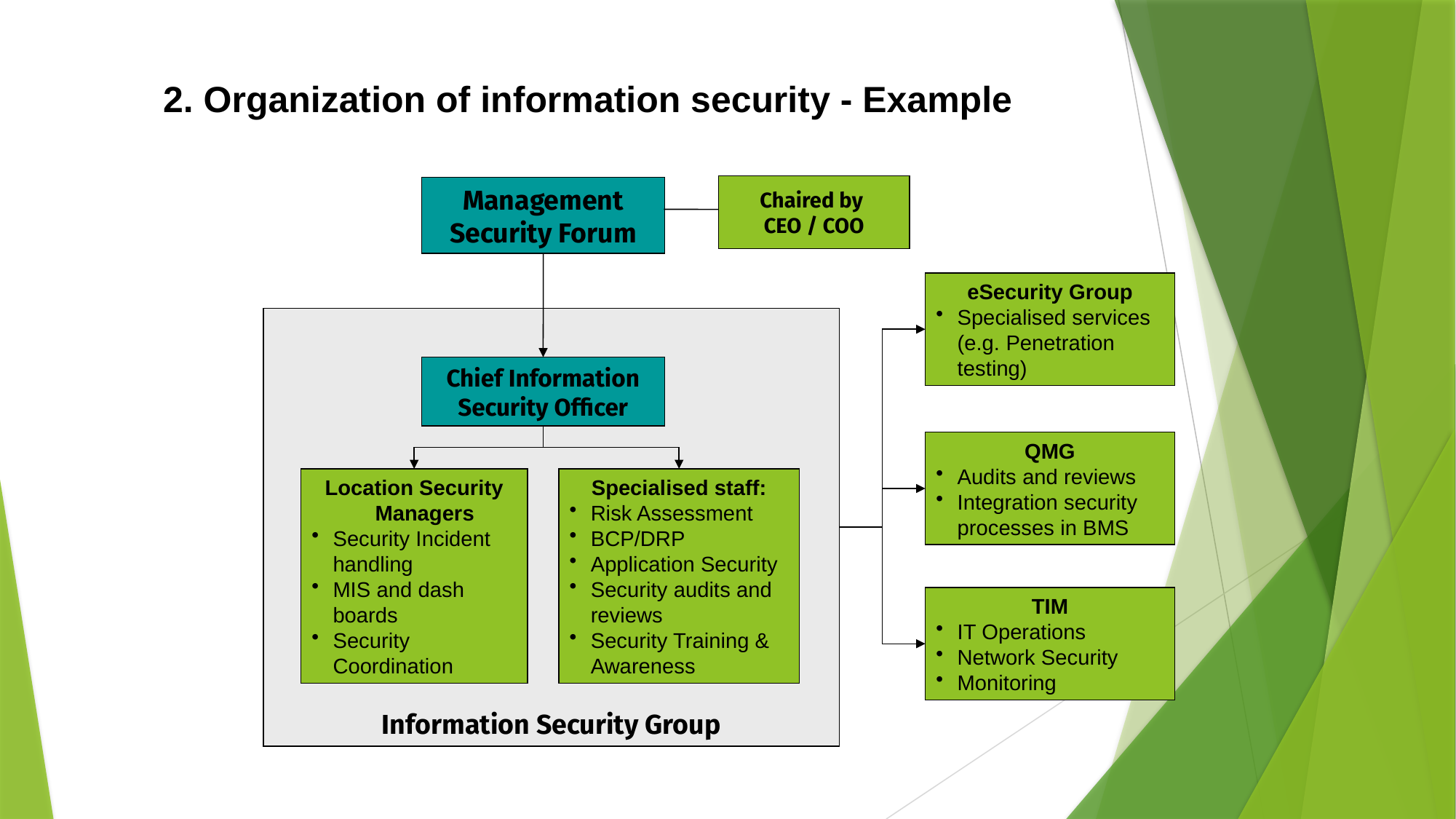

2. Organization of information security - Example
Chaired by
CEO / COO
Management Security Forum

eSecurity Group
Specialised services (e.g. Penetration testing)

Information Security Group
Chief Information Security Officer
QMG
Audits and reviews
Integration security processes in BMS
Location Security Managers
Security Incident handling
MIS and dash boards
Security Coordination
Specialised staff:
Risk Assessment
BCP/DRP
Application Security
Security audits and reviews
Security Training & Awareness
TIM
IT Operations
Network Security
Monitoring